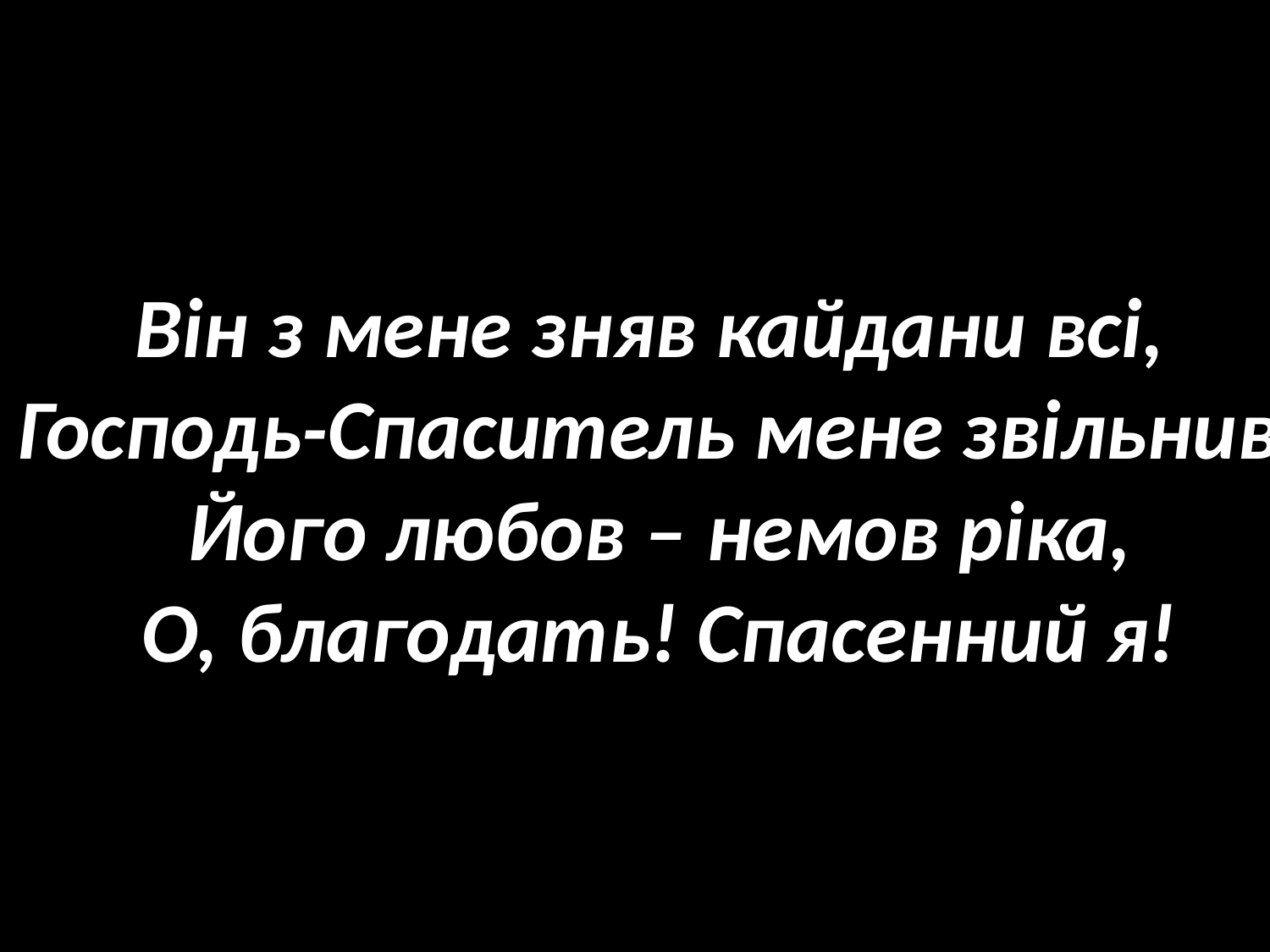

# Він з мене зняв кайдани всі, Господь-Спаситель мене звільнив, Його любов – немов ріка, О, благодать! Спасенний я!